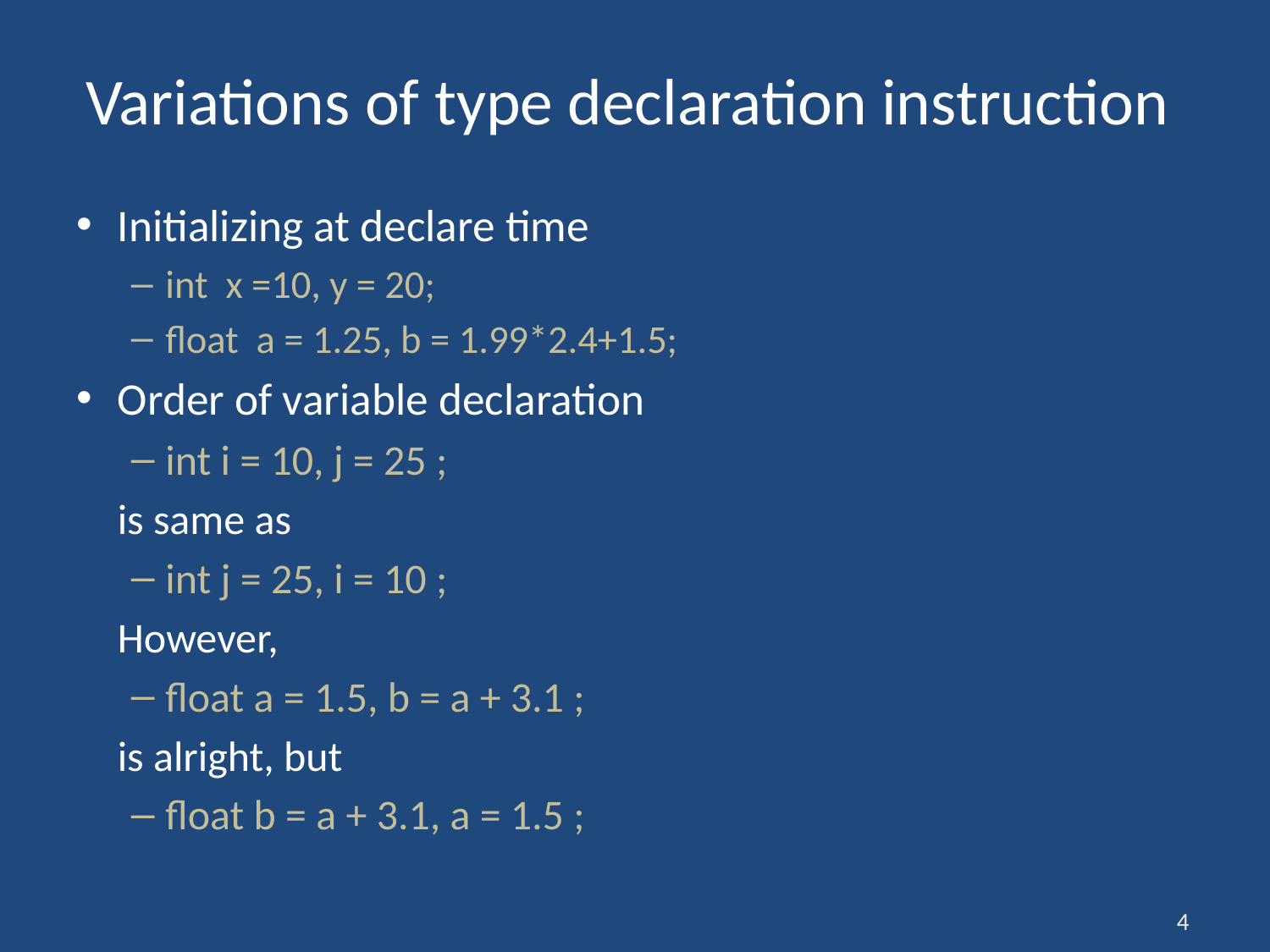

# Variations of type declaration instruction
Initializing at declare time
int  x =10, y = 20;
float  a = 1.25, b = 1.99*2.4+1.5;
Order of variable declaration
int i = 10, j = 25 ;
	is same as
int j = 25, i = 10 ;
	However,
float a = 1.5, b = a + 3.1 ;
	is alright, but
float b = a + 3.1, a = 1.5 ;